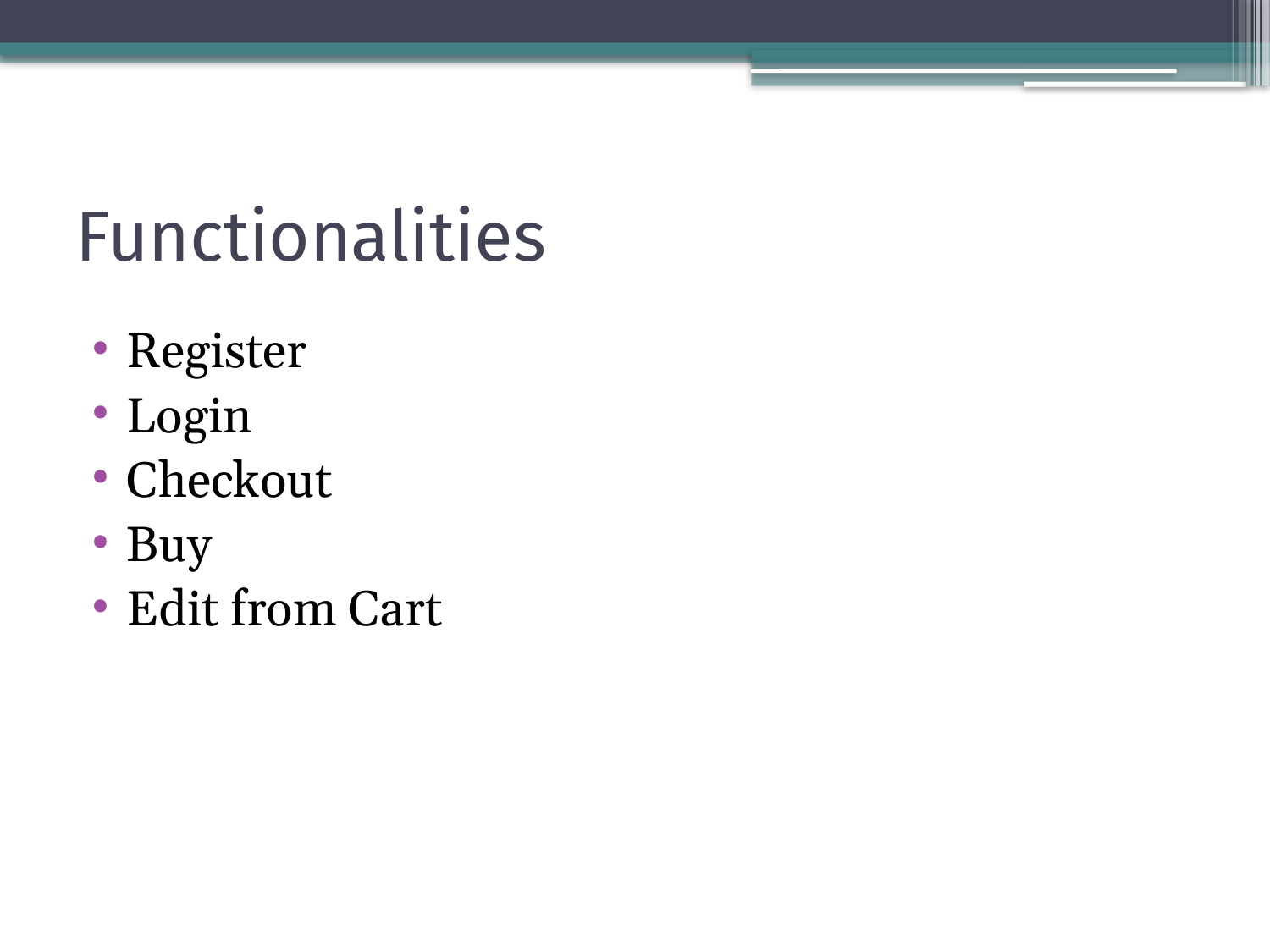

# Functionalities
Register
Login
Checkout
Buy
Edit from Cart